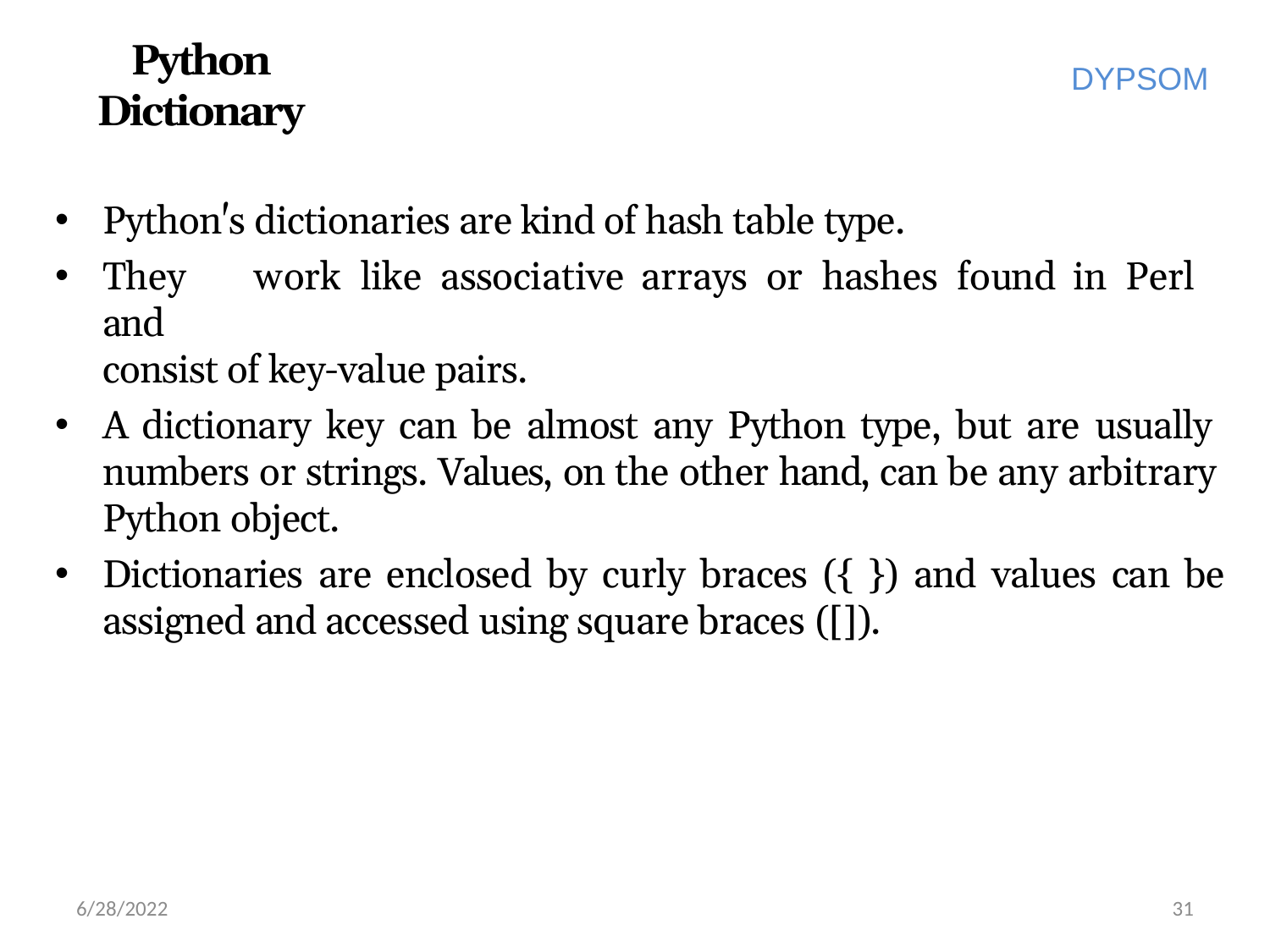

# Python Dictionary
DYPSOM
Python's dictionaries are kind of hash table type.
They	work	like	associative	arrays	or	hashes	found	in	Perl	and
consist of key-value pairs.
A dictionary key can be almost any Python type, but are usually  numbers or strings. Values, on the other hand, can be any arbitrary  Python object.
Dictionaries are enclosed by curly braces ({ }) and values can be
assigned and accessed using square braces ([]).
6/28/2022
31